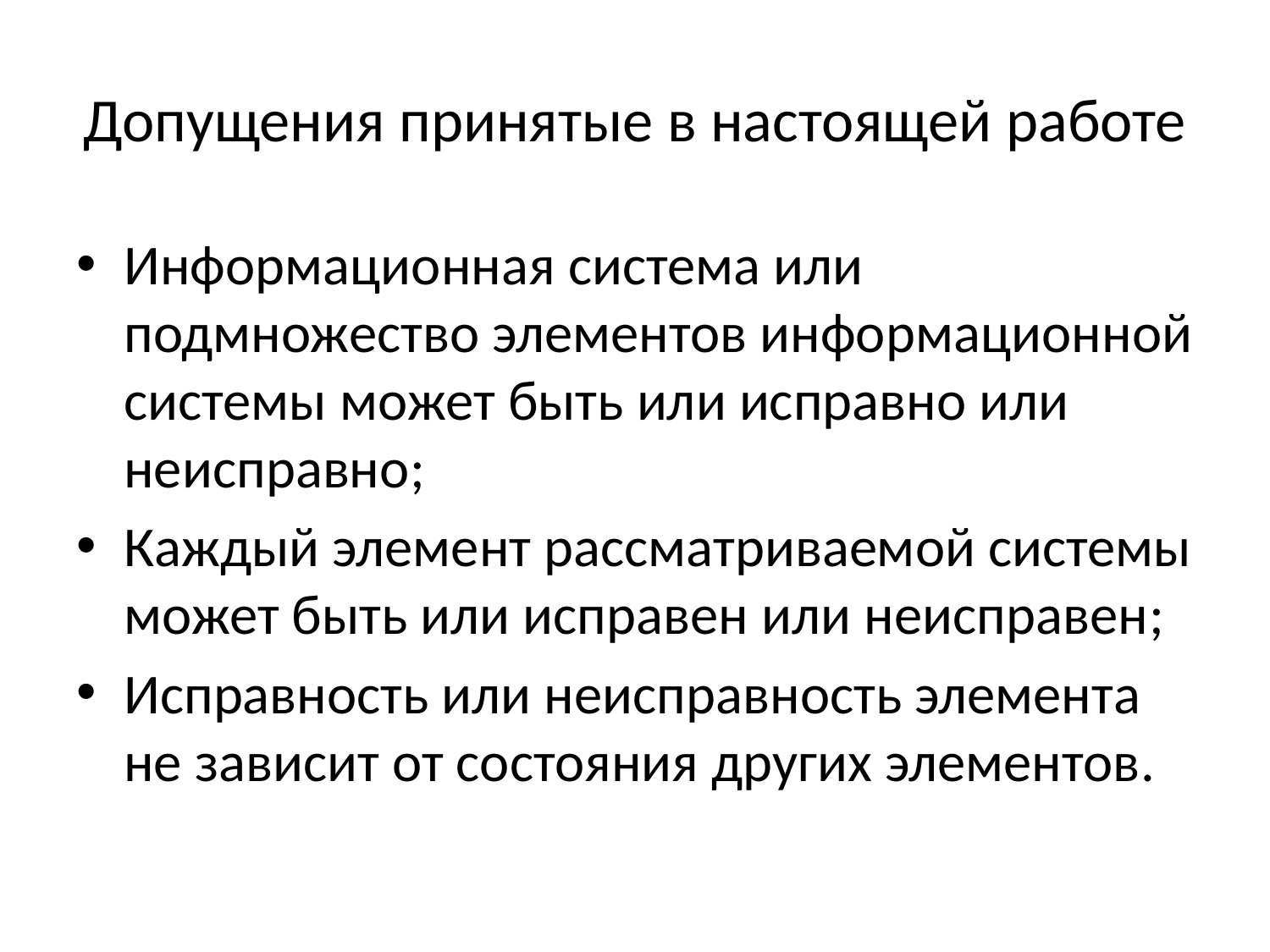

# Допущения принятые в настоящей работе
Информационная система или подмножество элементов информационной системы может быть или исправно или неисправно;
Каждый элемент рассматриваемой системы может быть или исправен или неисправен;
Исправность или неисправность элемента не зависит от состояния других элементов.